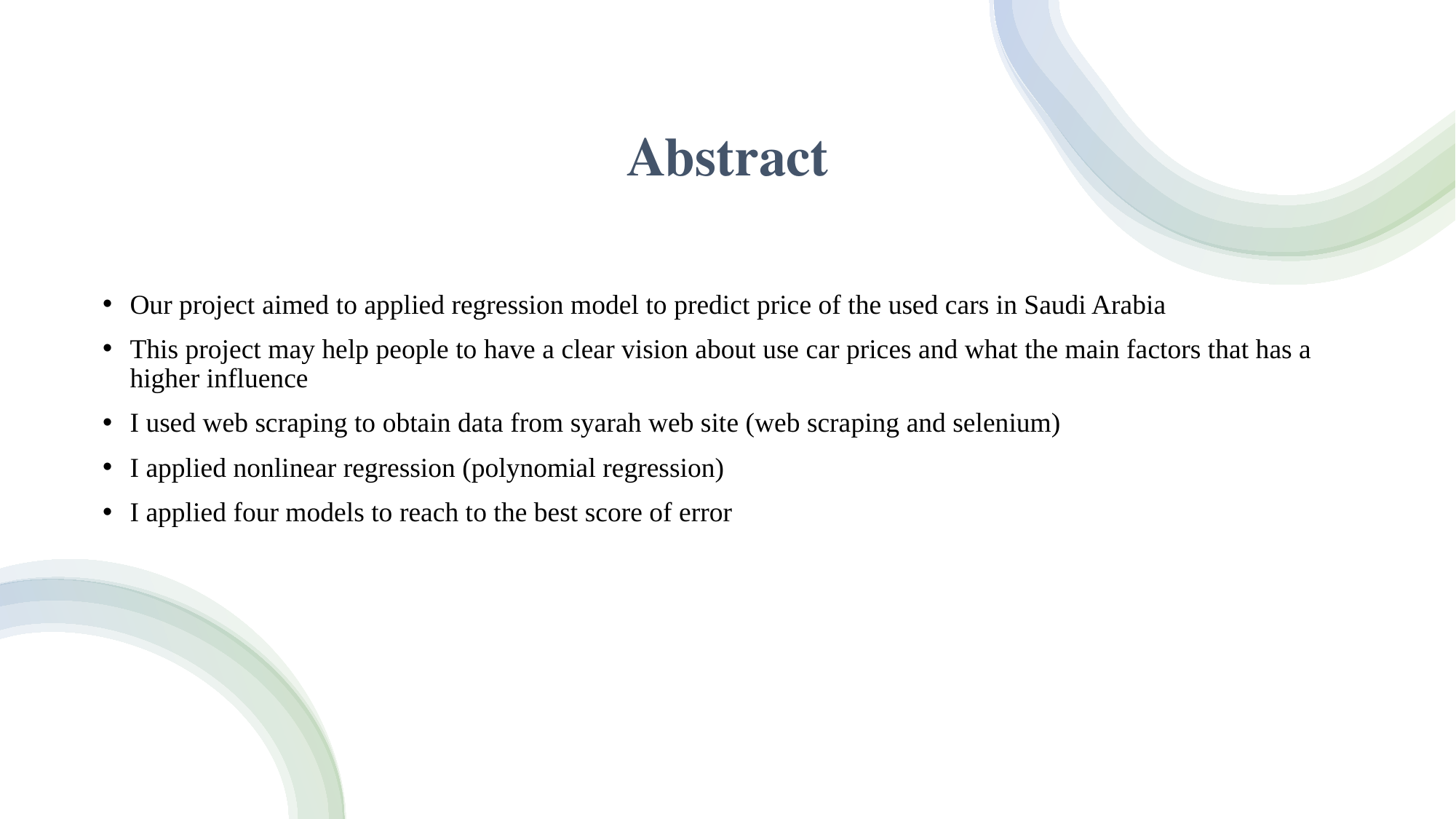

# Abstract
Our project aimed to applied regression model to predict price of the used cars in Saudi Arabia
This project may help people to have a clear vision about use car prices and what the main factors that has a higher influence
I used web scraping to obtain data from syarah web site (web scraping and selenium)
I applied nonlinear regression (polynomial regression)
I applied four models to reach to the best score of error